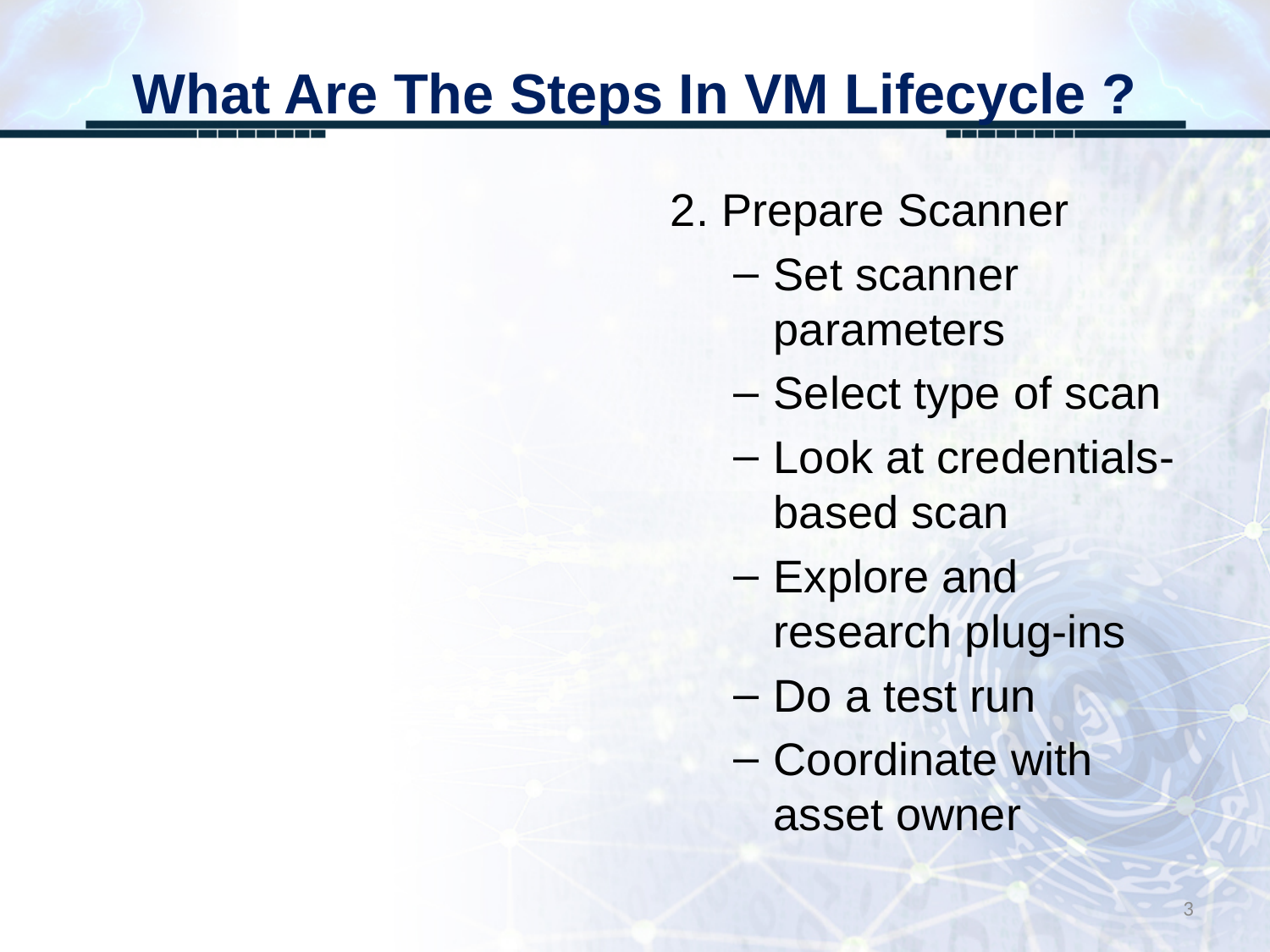

# What Are The Steps In VM Lifecycle ?
2. Prepare Scanner
Set scanner parameters
Select type of scan
Look at credentials-based scan
Explore and research plug-ins
Do a test run
Coordinate with asset owner
3